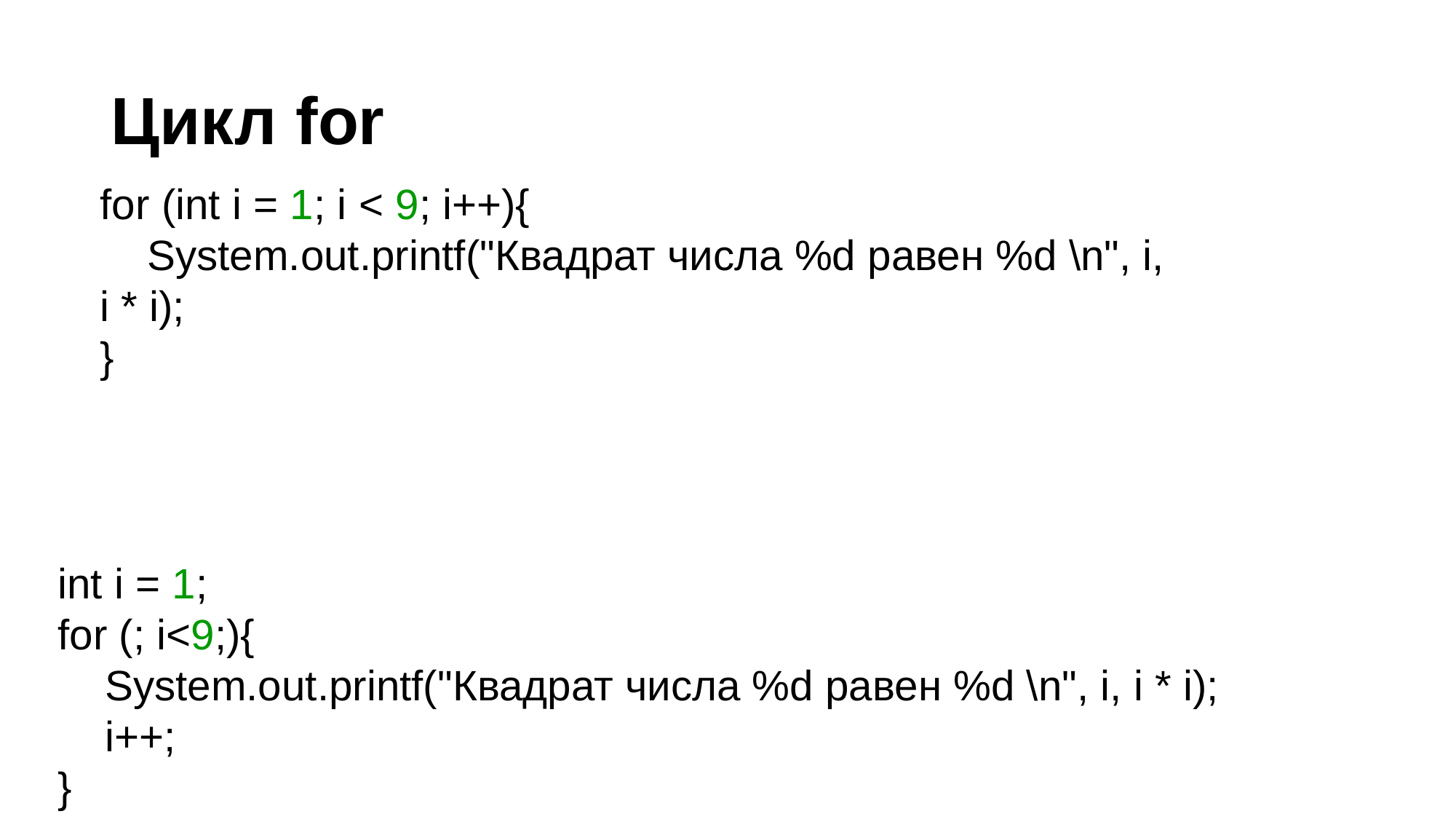

# Цикл for
for (int i = 1; i < 9; i++){
    System.out.printf("Квадрат числа %d равен %d \n", i, i * i);
}
int i = 1;
for (; i<9;){
    System.out.printf("Квадрат числа %d равен %d \n", i, i * i);
    i++;
}